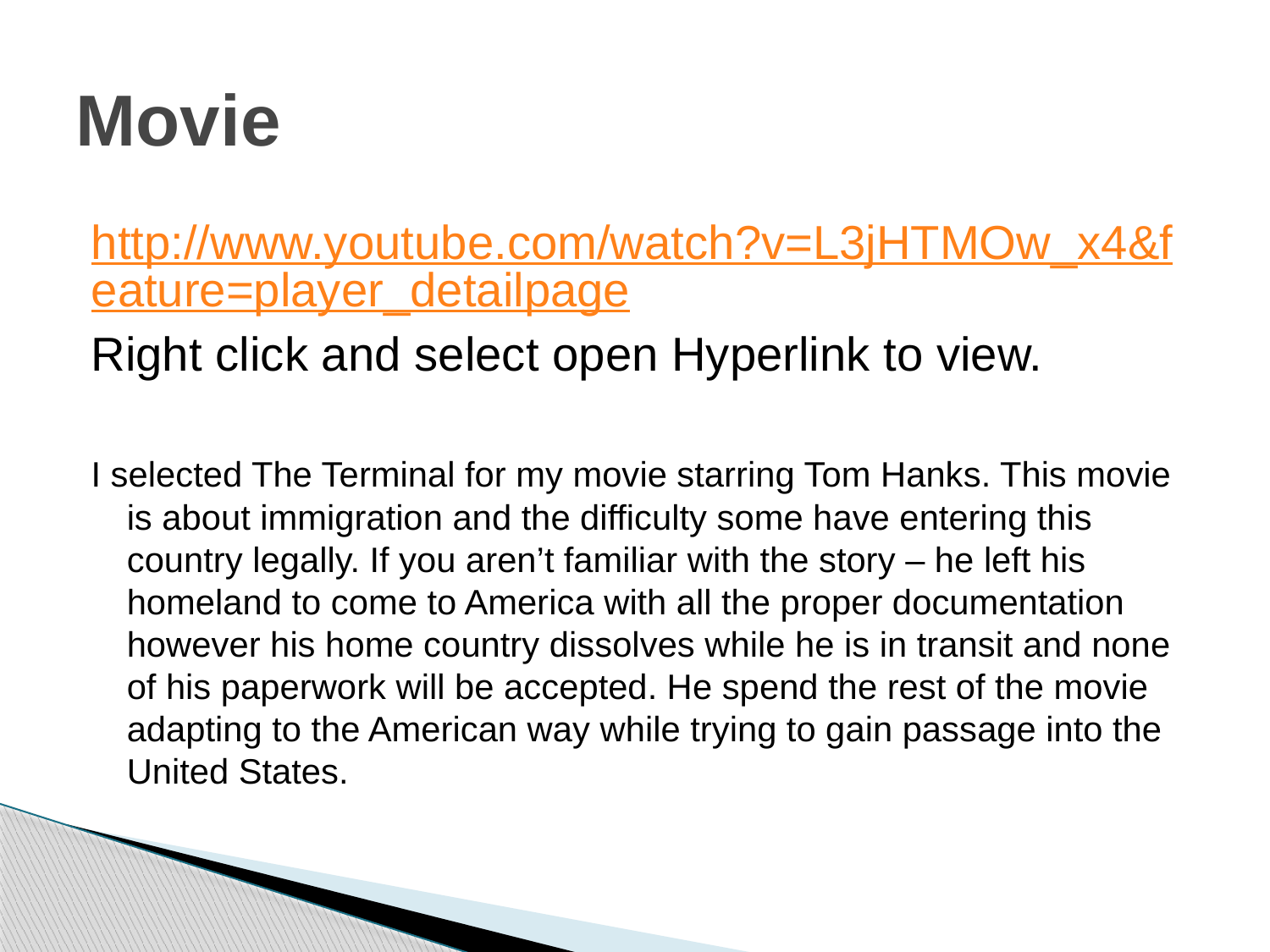

# Movie
http://www.youtube.com/watch?v=L3jHTMOw_x4&feature=player_detailpage
Right click and select open Hyperlink to view.

I selected The Terminal for my movie starring Tom Hanks. This movie is about immigration and the difficulty some have entering this country legally. If you aren’t familiar with the story – he left his homeland to come to America with all the proper documentation however his home country dissolves while he is in transit and none of his paperwork will be accepted. He spend the rest of the movie adapting to the American way while trying to gain passage into the United States.